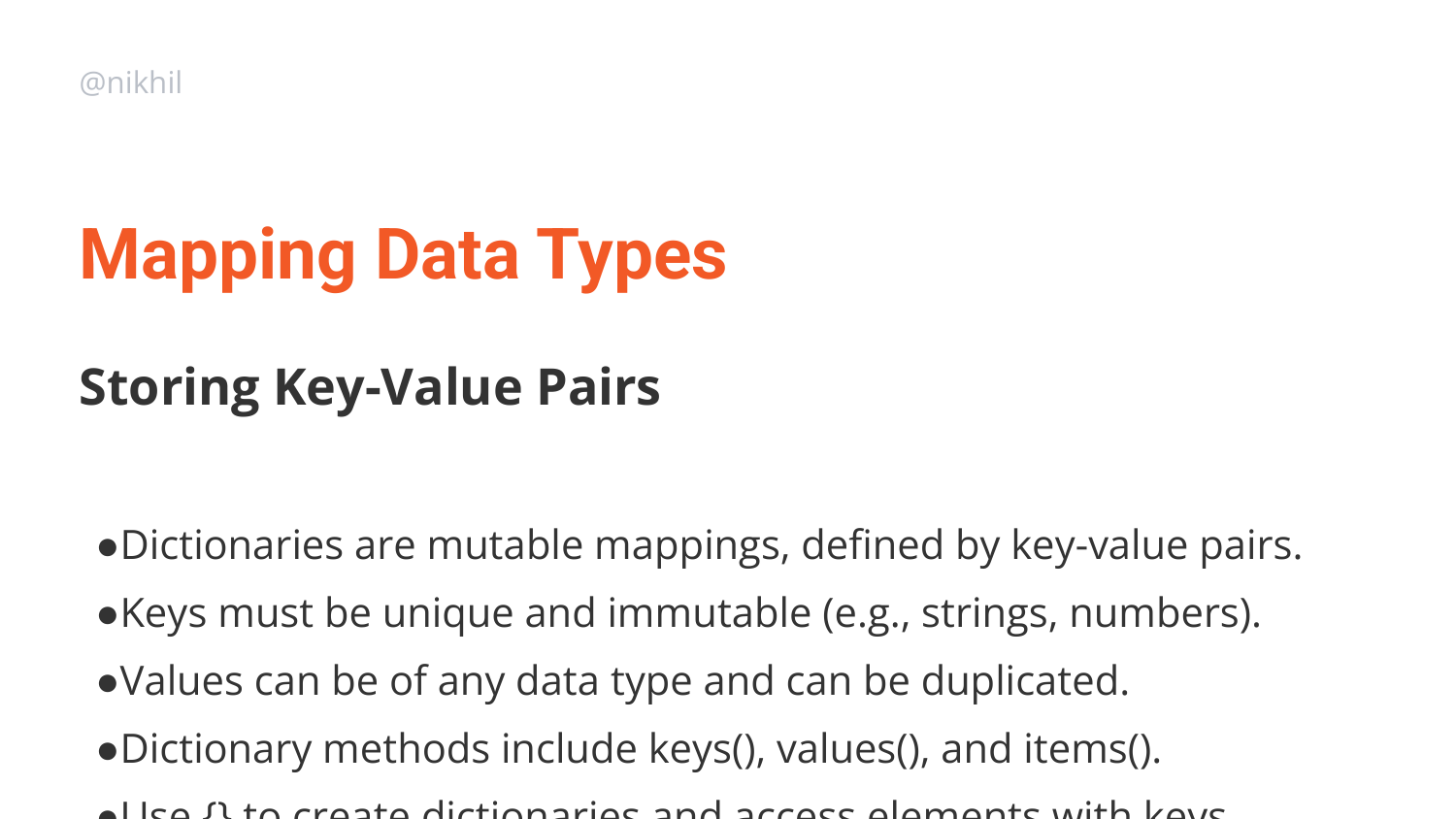

@nikhil
Mapping Data Types
Storing Key-Value Pairs
Dictionaries are mutable mappings, defined by key-value pairs.
Keys must be unique and immutable (e.g., strings, numbers).
Values can be of any data type and can be duplicated.
Dictionary methods include keys(), values(), and items().
Use {} to create dictionaries and access elements with keys.